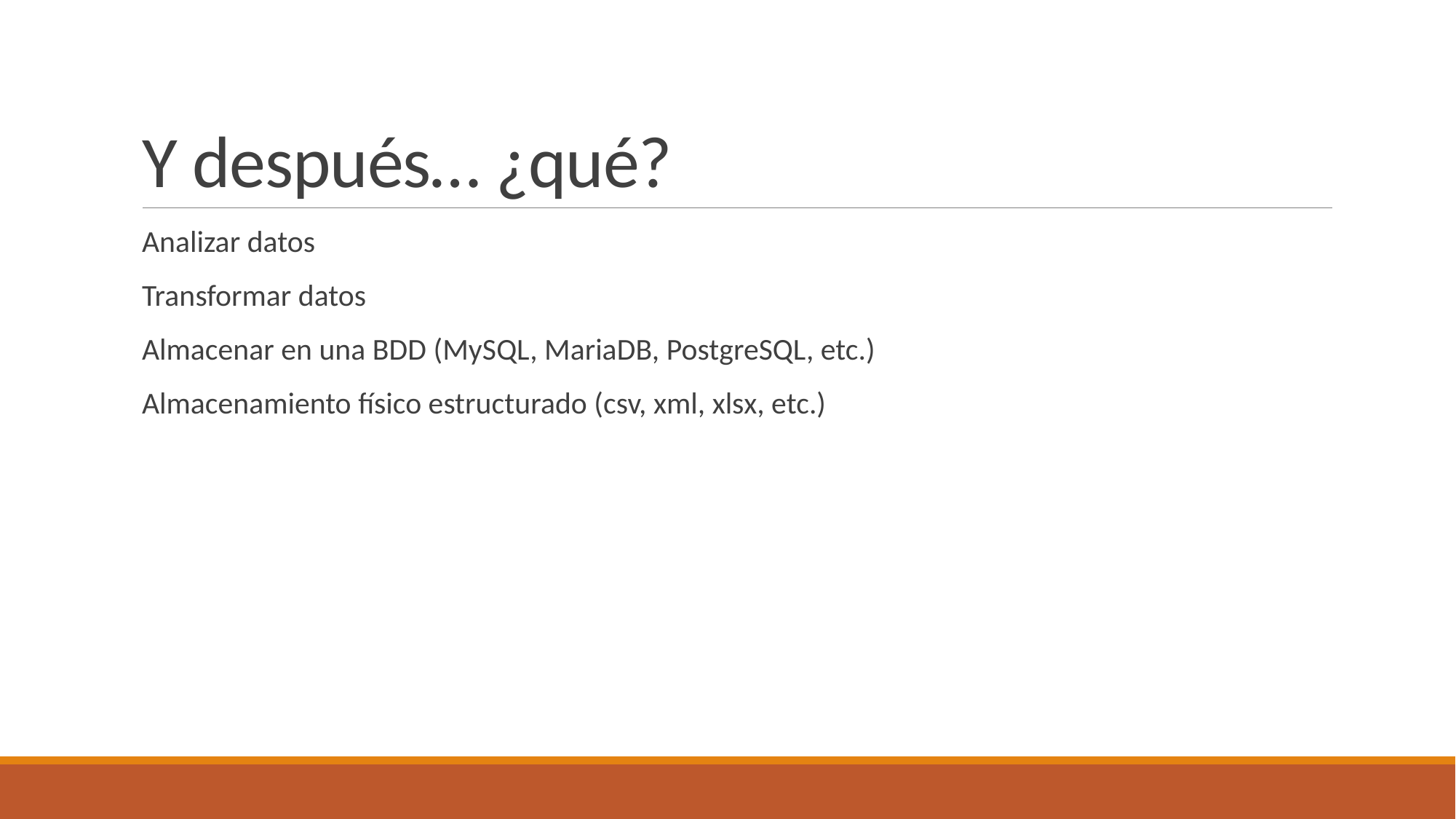

# Y después… ¿qué?
Analizar datos
Transformar datos
Almacenar en una BDD (MySQL, MariaDB, PostgreSQL, etc.)
Almacenamiento físico estructurado (csv, xml, xlsx, etc.)